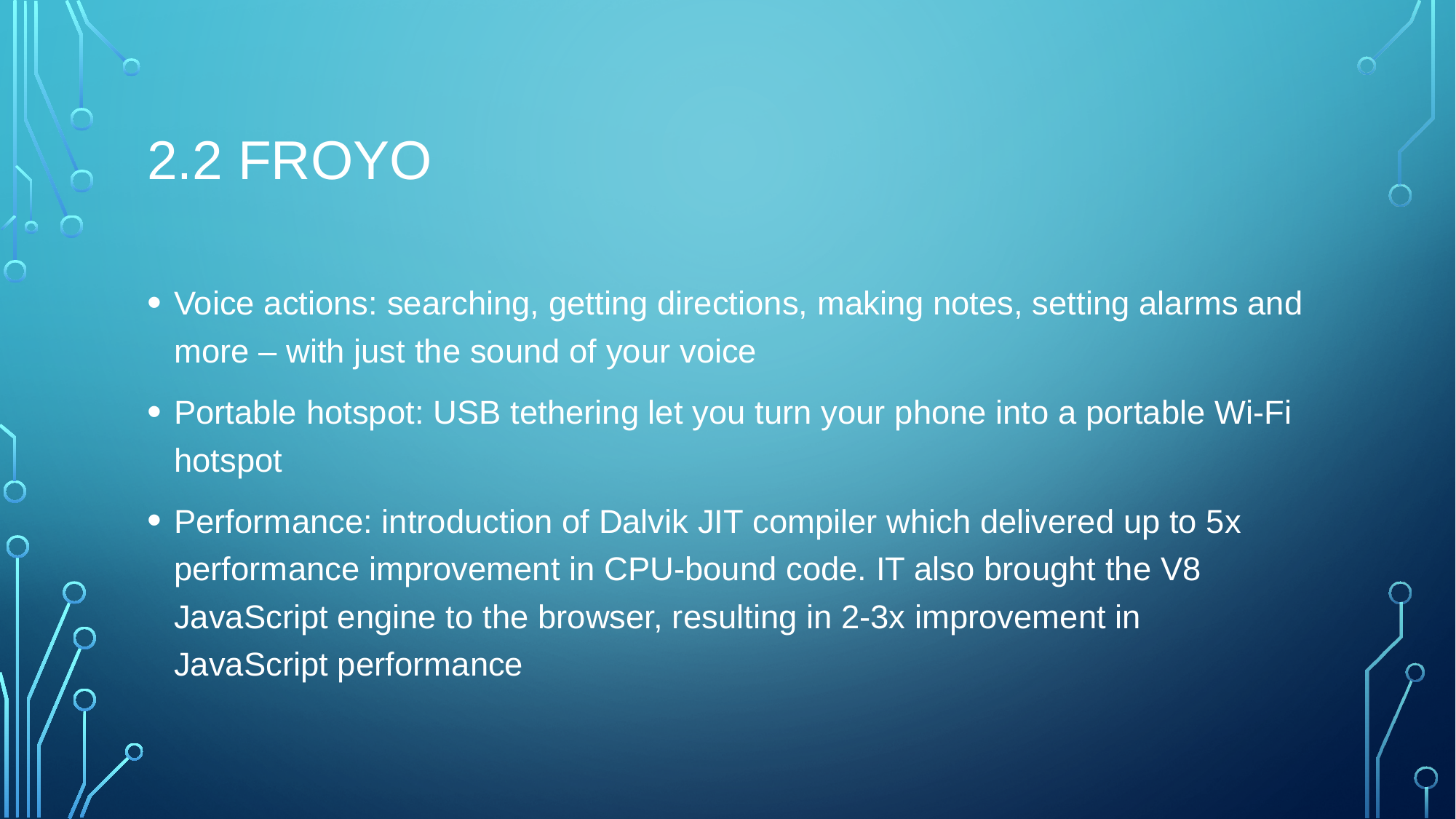

# 2.2 Froyo
Voice actions: searching, getting directions, making notes, setting alarms and more – with just the sound of your voice
Portable hotspot: USB tethering let you turn your phone into a portable Wi-Fi hotspot
Performance: introduction of Dalvik JIT compiler which delivered up to 5x performance improvement in CPU-bound code. IT also brought the V8 JavaScript engine to the browser, resulting in 2-3x improvement in JavaScript performance